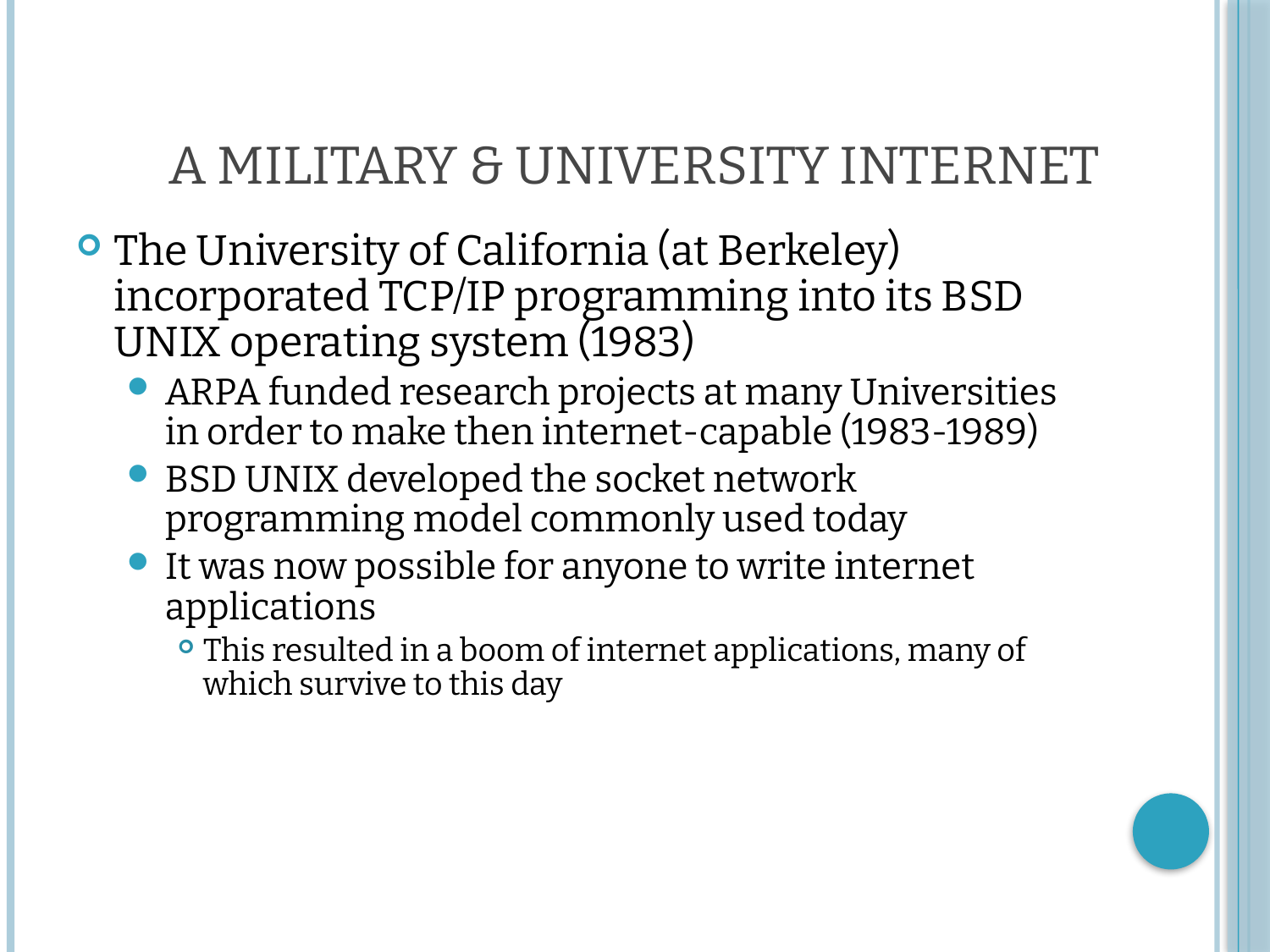

# A Military & University Internet
The University of California (at Berkeley) incorporated TCP/IP programming into its BSD UNIX operating system (1983)
ARPA funded research projects at many Universities in order to make then internet-capable (1983-1989)
BSD UNIX developed the socket network programming model commonly used today
It was now possible for anyone to write internet applications
This resulted in a boom of internet applications, many of which survive to this day